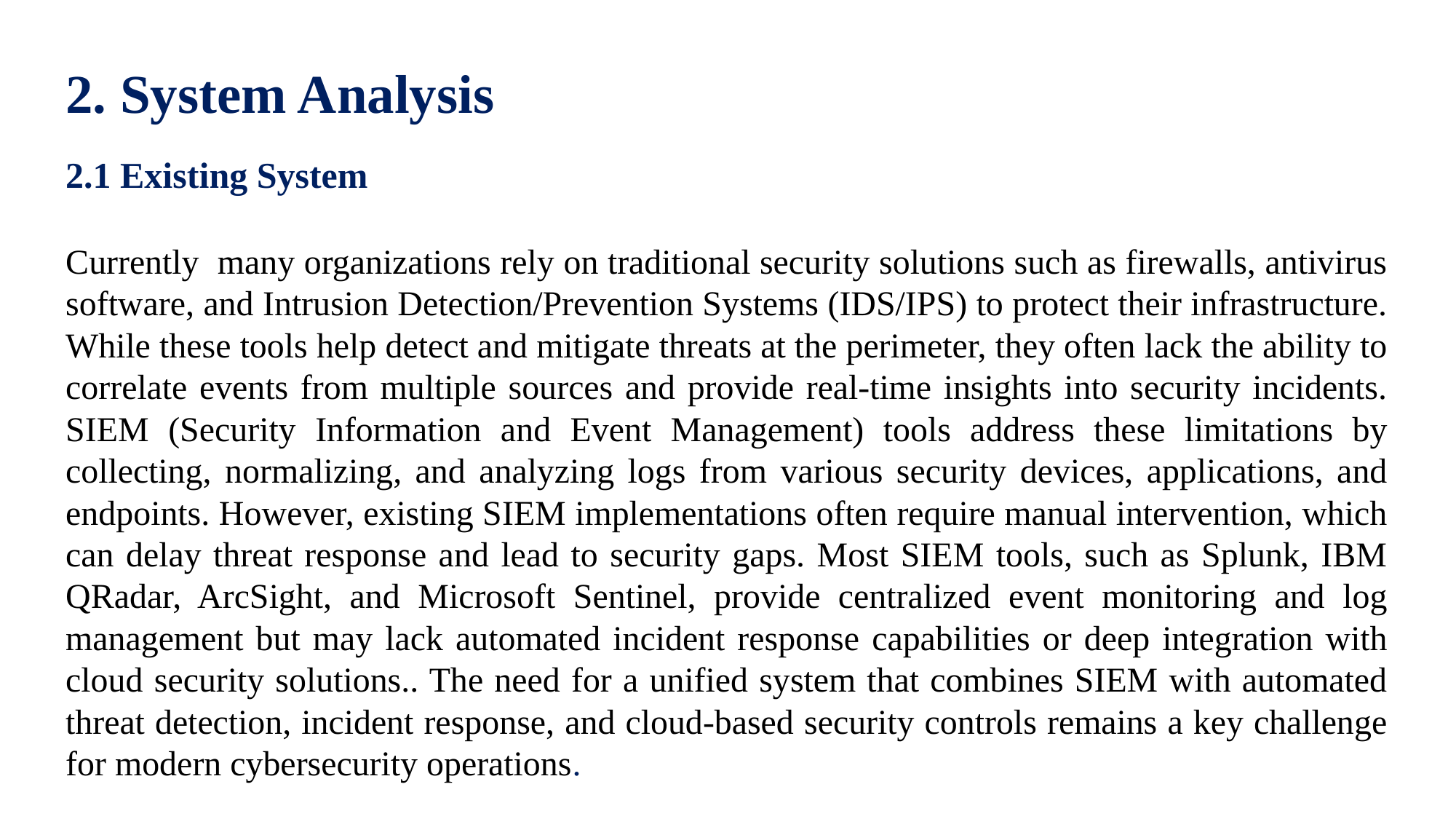

2. System Analysis
2.1 Existing System

Currently  many organizations rely on traditional security solutions such as firewalls, antivirus software, and Intrusion Detection/Prevention Systems (IDS/IPS) to protect their infrastructure. While these tools help detect and mitigate threats at the perimeter, they often lack the ability to correlate events from multiple sources and provide real-time insights into security incidents. SIEM (Security Information and Event Management) tools address these limitations by collecting, normalizing, and analyzing logs from various security devices, applications, and endpoints. However, existing SIEM implementations often require manual intervention, which can delay threat response and lead to security gaps. Most SIEM tools, such as Splunk, IBM QRadar, ArcSight, and Microsoft Sentinel, provide centralized event monitoring and log management but may lack automated incident response capabilities or deep integration with cloud security solutions.. The need for a unified system that combines SIEM with automated threat detection, incident response, and cloud-based security controls remains a key challenge for modern cybersecurity operations.